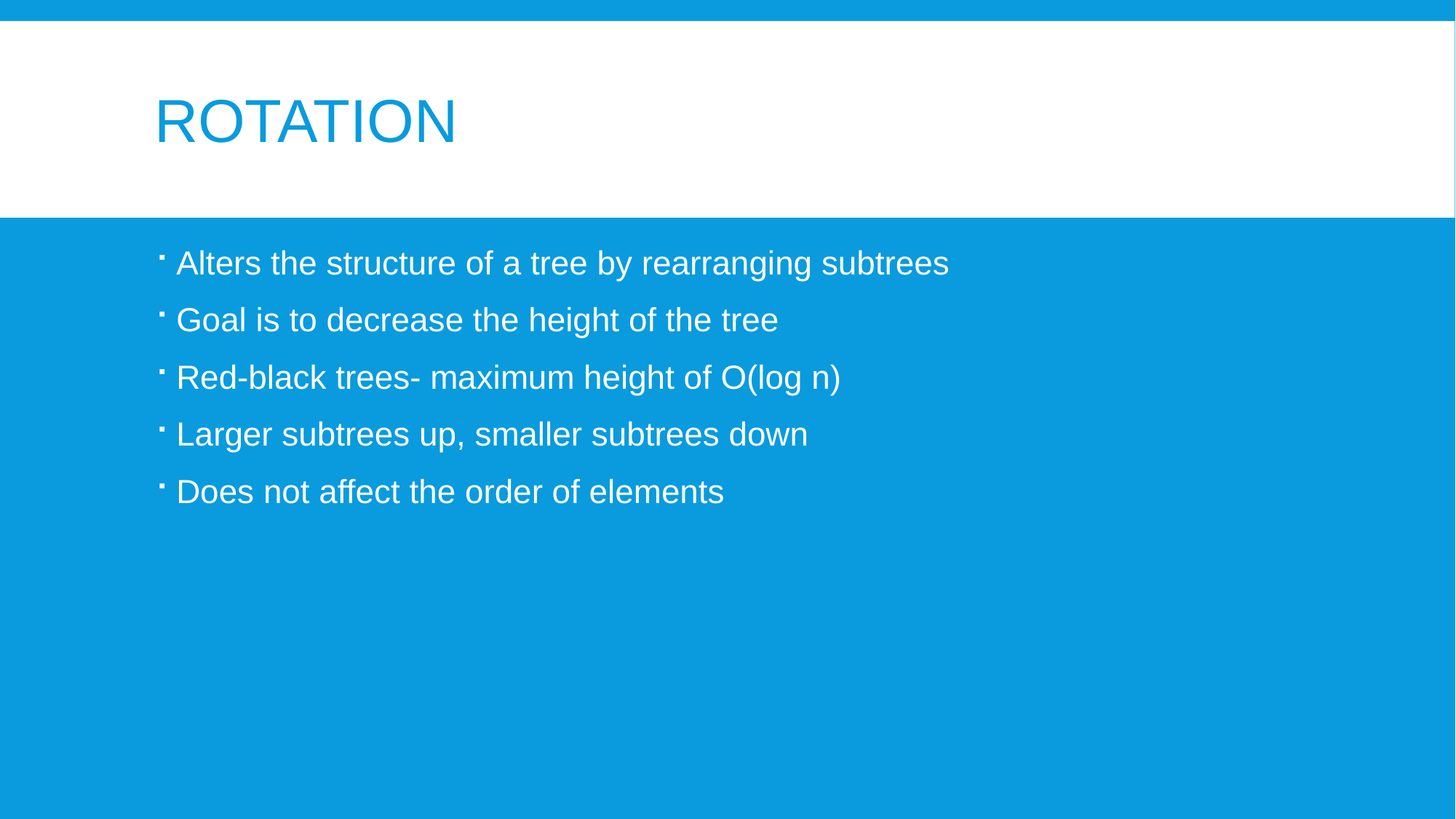

# rotation
Alters the structure of a tree by rearranging subtrees
Goal is to decrease the height of the tree
Red-black trees- maximum height of O(log n)
Larger subtrees up, smaller subtrees down
Does not affect the order of elements